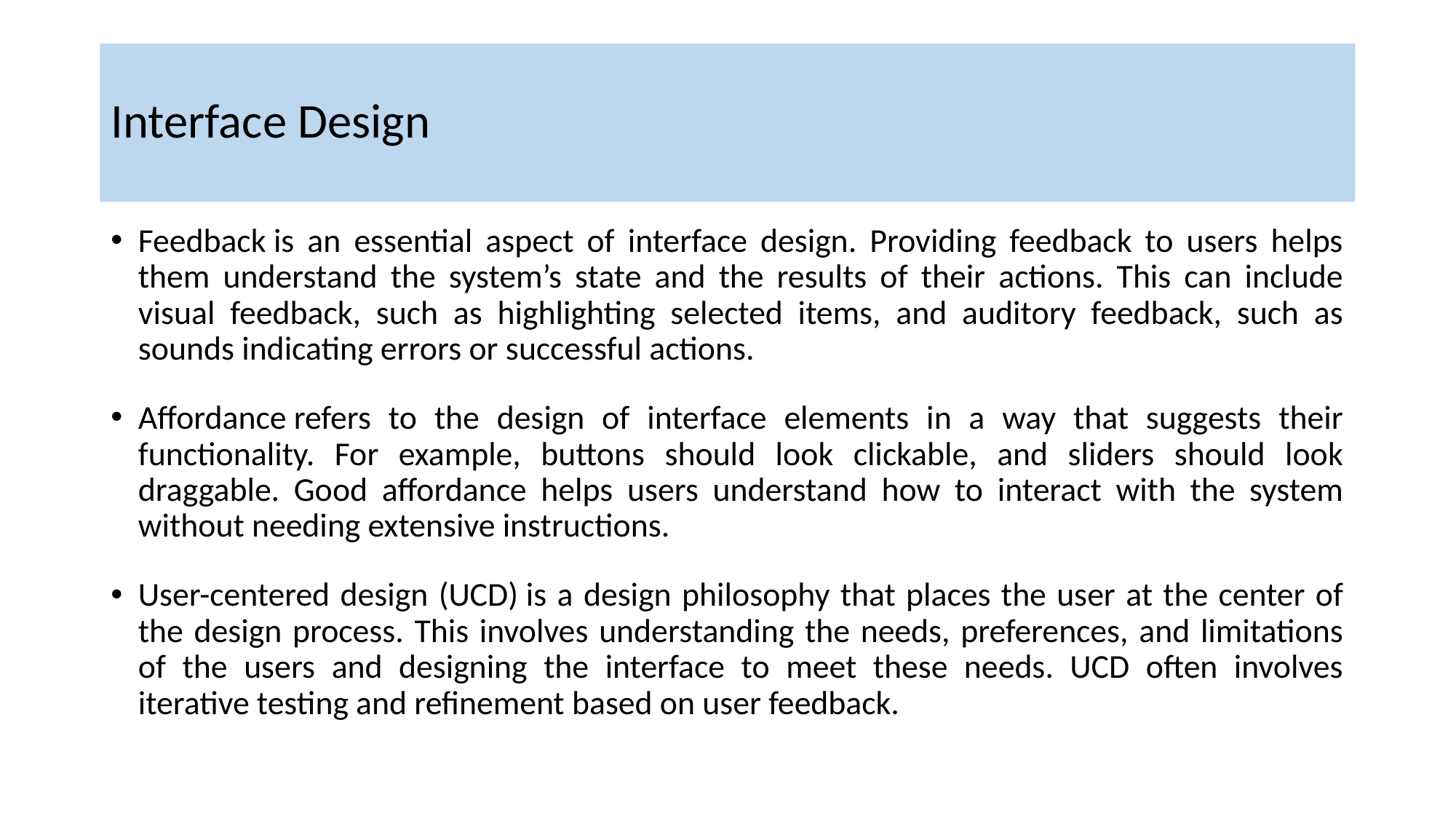

# Interface Design
Feedback is an essential aspect of interface design. Providing feedback to users helps them understand the system’s state and the results of their actions. This can include visual feedback, such as highlighting selected items, and auditory feedback, such as sounds indicating errors or successful actions.
Affordance refers to the design of interface elements in a way that suggests their functionality. For example, buttons should look clickable, and sliders should look draggable. Good affordance helps users understand how to interact with the system without needing extensive instructions.
User-centered design (UCD) is a design philosophy that places the user at the center of the design process. This involves understanding the needs, preferences, and limitations of the users and designing the interface to meet these needs. UCD often involves iterative testing and refinement based on user feedback.